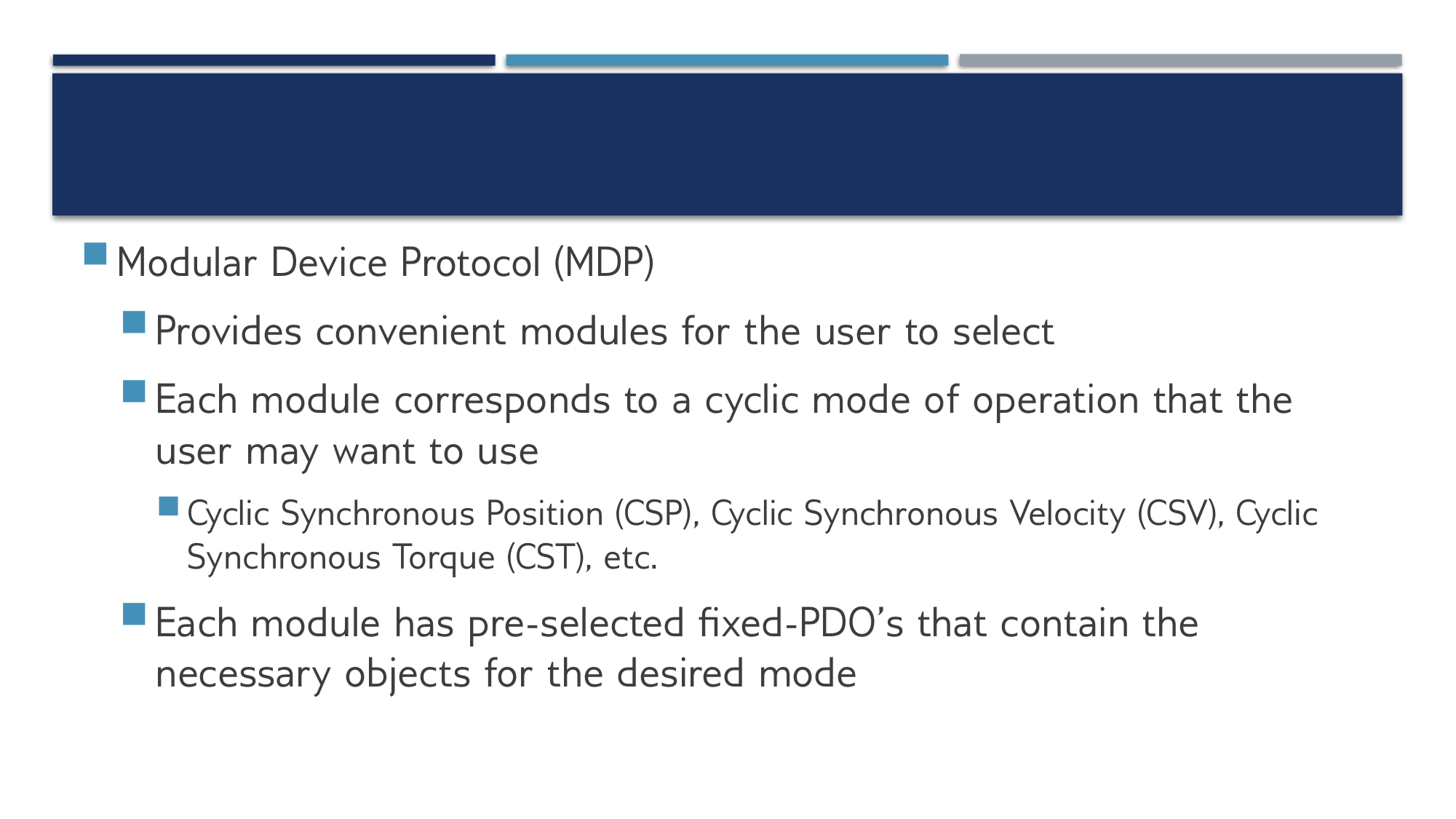

Modular Device Protocol (MDP)
Provides convenient modules for the user to select
Each module corresponds to a cyclic mode of operation that the user may want to use
Cyclic Synchronous Position (CSP), Cyclic Synchronous Velocity (CSV), Cyclic Synchronous Torque (CST), etc.
Each module has pre-selected fixed-PDO’s that contain the necessary objects for the desired mode